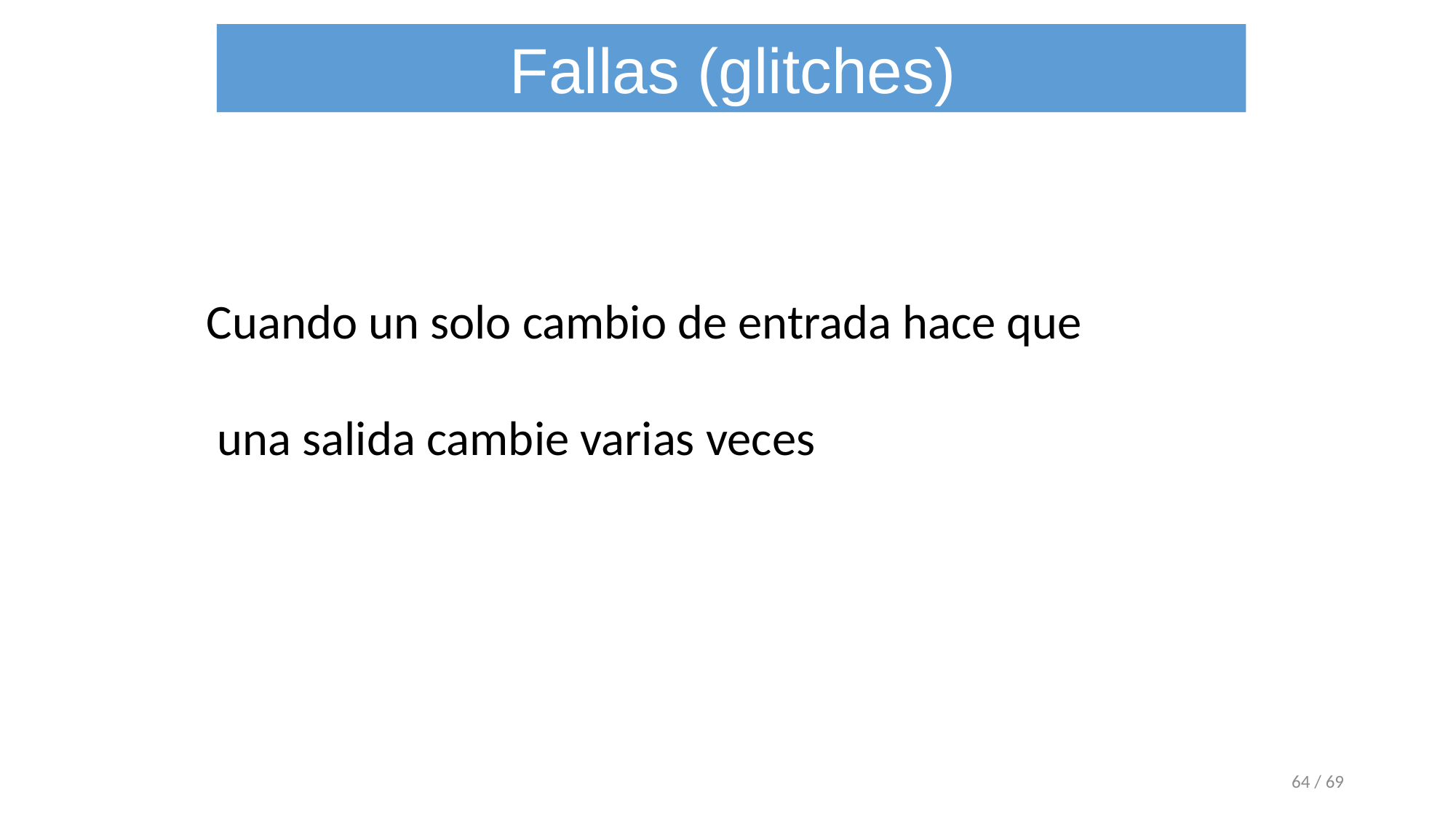

Fallas (glitches)
Cuando un solo cambio de entrada hace que

 una salida cambie varias veces
64 / 69